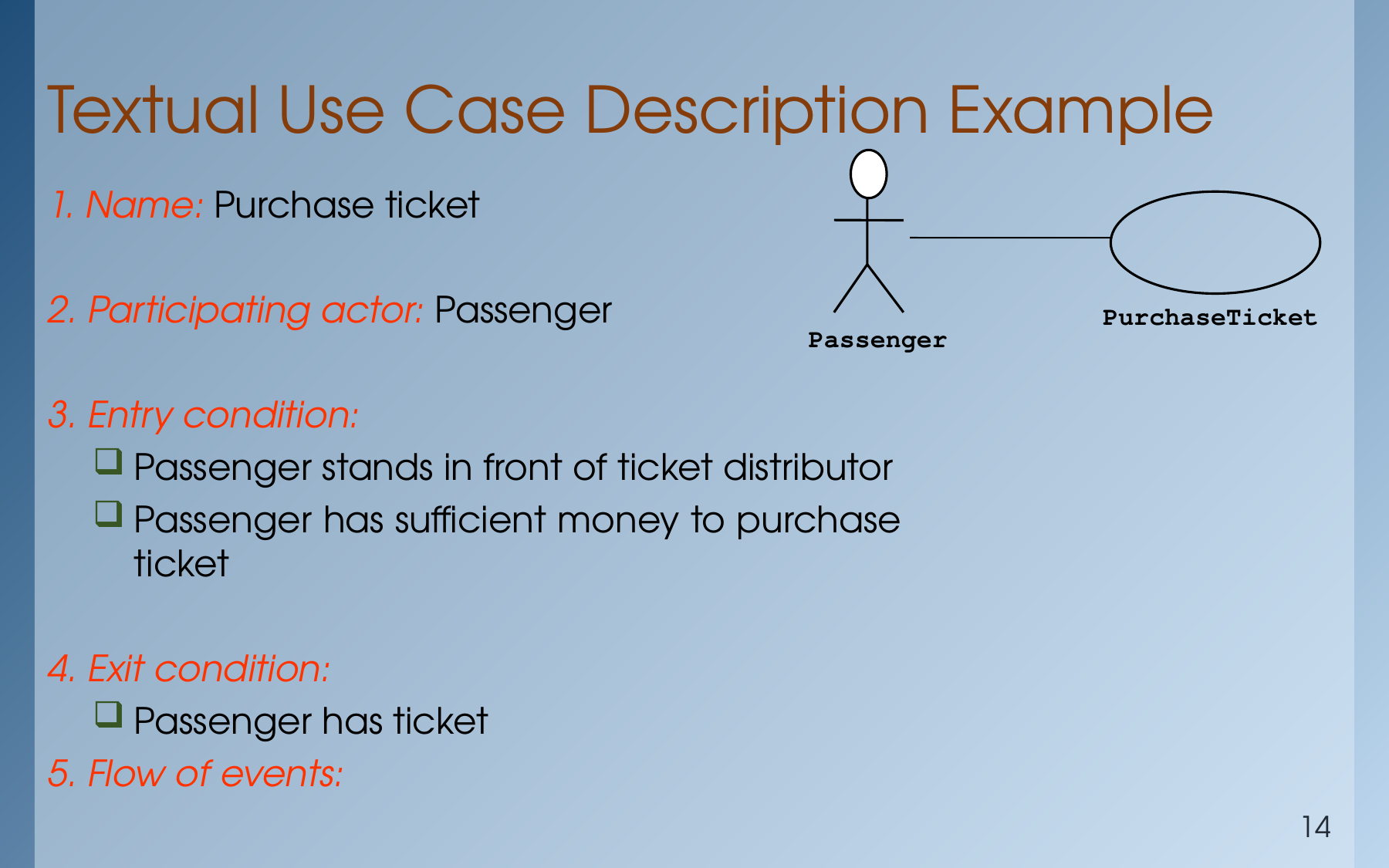

# Textual Use Case Description Example

Passenger

PurchaseTicket

1. Name: Purchase ticket

2. Participating actor: Passenger

3. Entry condition:
Passenger stands in front of ticket distributor
Passenger has sufficient money to purchase ticket

4. Exit condition:
Passenger has ticket
5. Flow of events:

14